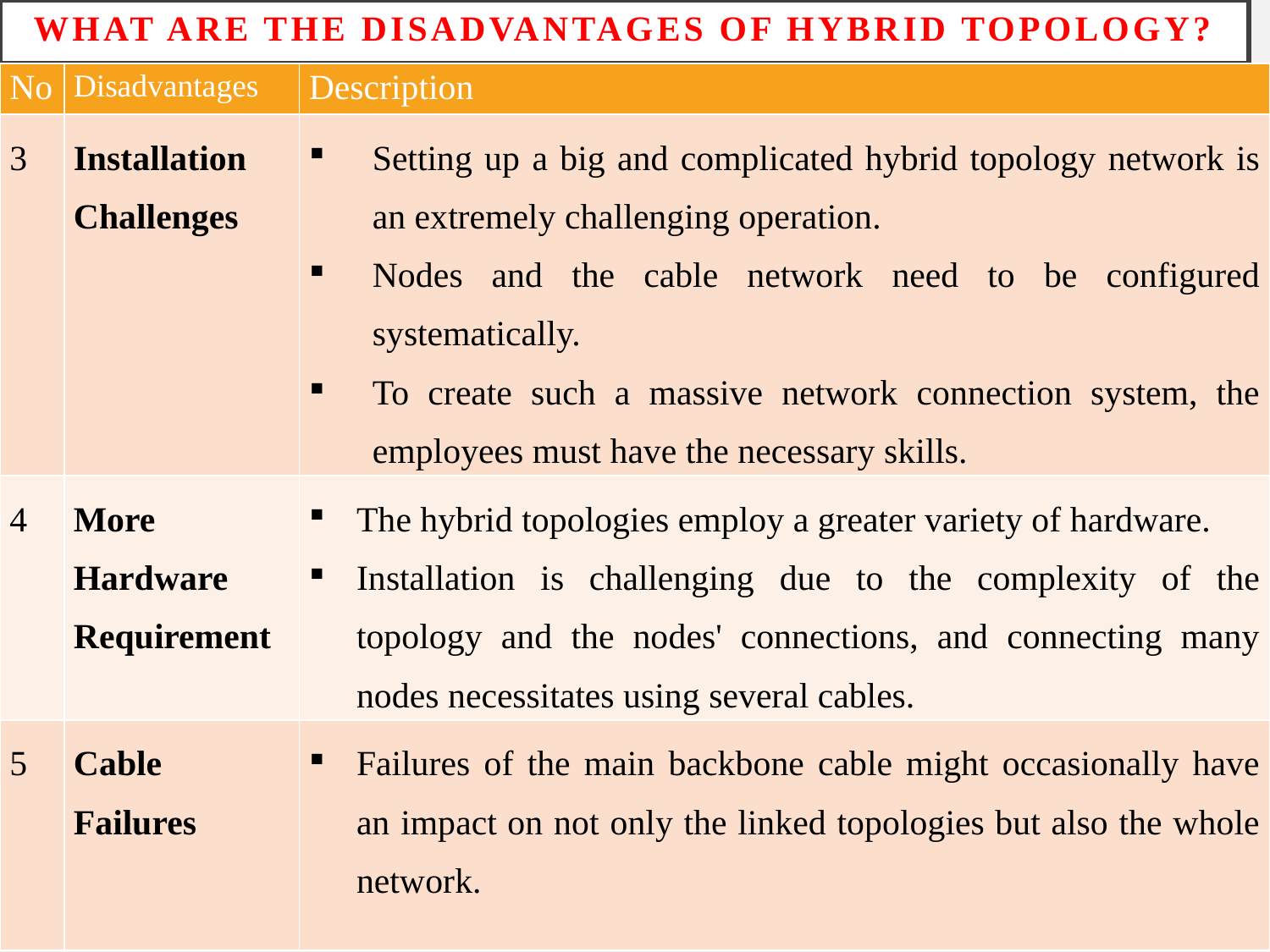

# What are the Disadvantages of Hybrid Topology?
| No | Disadvantages | Description |
| --- | --- | --- |
| 3 | Installation Challenges | Setting up a big and complicated hybrid topology network is an extremely challenging operation. Nodes and the cable network need to be configured systematically. To create such a massive network connection system, the employees must have the necessary skills. |
| 4 | More Hardware Requirement | The hybrid topologies employ a greater variety of hardware. Installation is challenging due to the complexity of the topology and the nodes' connections, and connecting many nodes necessitates using several cables. |
| 5 | Cable Failures | Failures of the main backbone cable might occasionally have an impact on not only the linked topologies but also the whole network. |